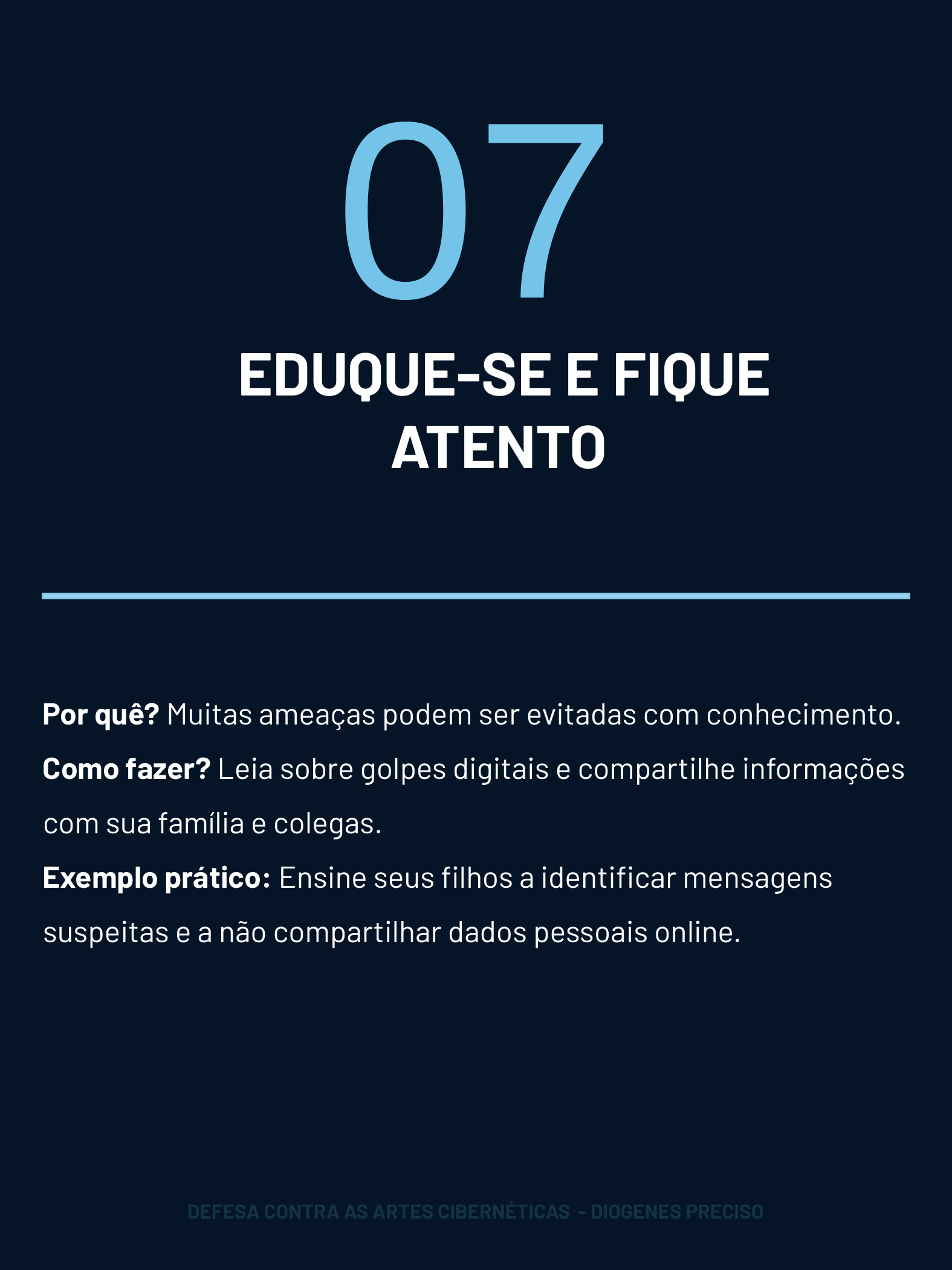

07
 EDUQUE-SE E FIQUE ATENTO

Por quê? Muitas ameaças podem ser evitadas com conhecimento.
Como fazer? Leia sobre golpes digitais e compartilhe informações com sua família e colegas.
Exemplo prático: Ensine seus filhos a identificar mensagens suspeitas e a não compartilhar dados pessoais online.
DEFESA CONTRA AS ARTES CIBERNÉTICAS  - DIOGENES PRECISO
9